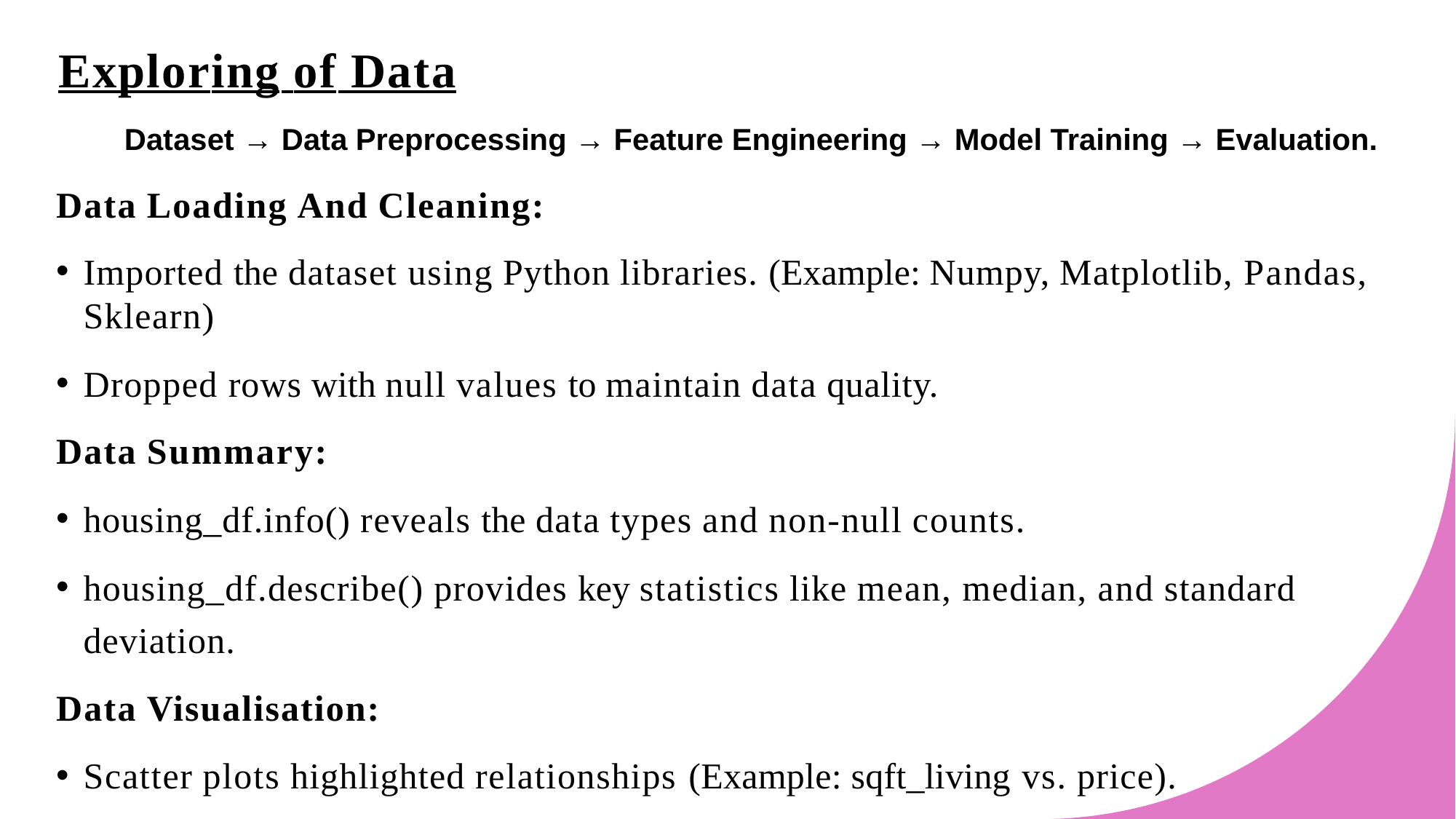

# Exploring of Data
Dataset → Data Preprocessing → Feature Engineering → Model Training → Evaluation.
Data Loading And Cleaning:
Imported the dataset using Python libraries. (Example: Numpy, Matplotlib, Pandas, Sklearn)
Dropped rows with null values to maintain data quality.
Data Summary:
housing_df.info() reveals the data types and non-null counts.
housing_df.describe() provides key statistics like mean, median, and standard
deviation.
Data Visualisation:
Scatter plots highlighted relationships (Example: sqft_living vs. price).